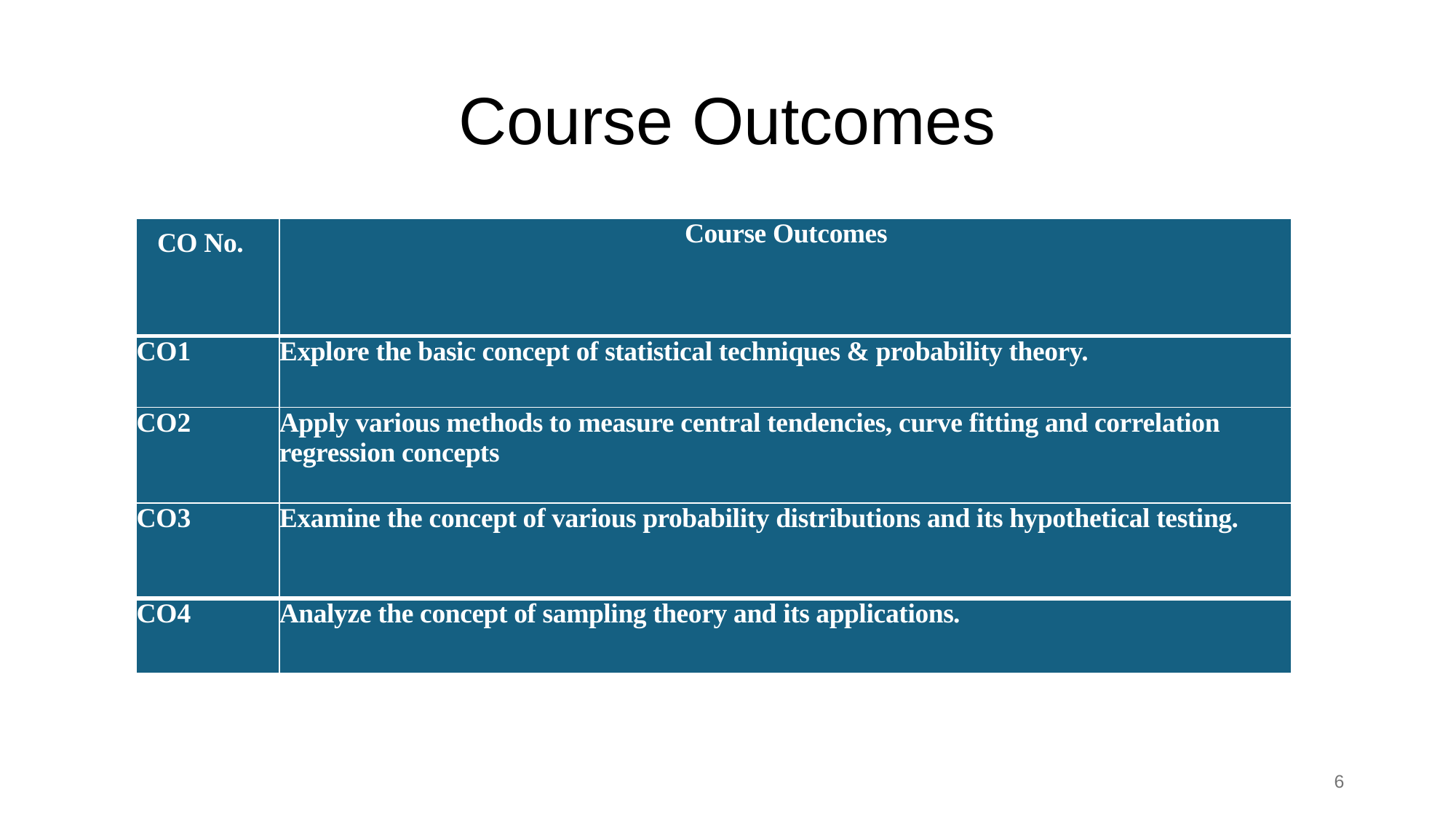

# Course Outcomes

| CO No. | Course Outcomes |
| --- | --- |
| CO1 | Explore the basic concept of statistical techniques & probability theory. |
| CO2 | Apply various methods to measure central tendencies, curve fitting and correlation regression concepts |
| CO3 | Examine the concept of various probability distributions and its hypothetical testing. |
| CO4 | Analyze the concept of sampling theory and its applications. |
6